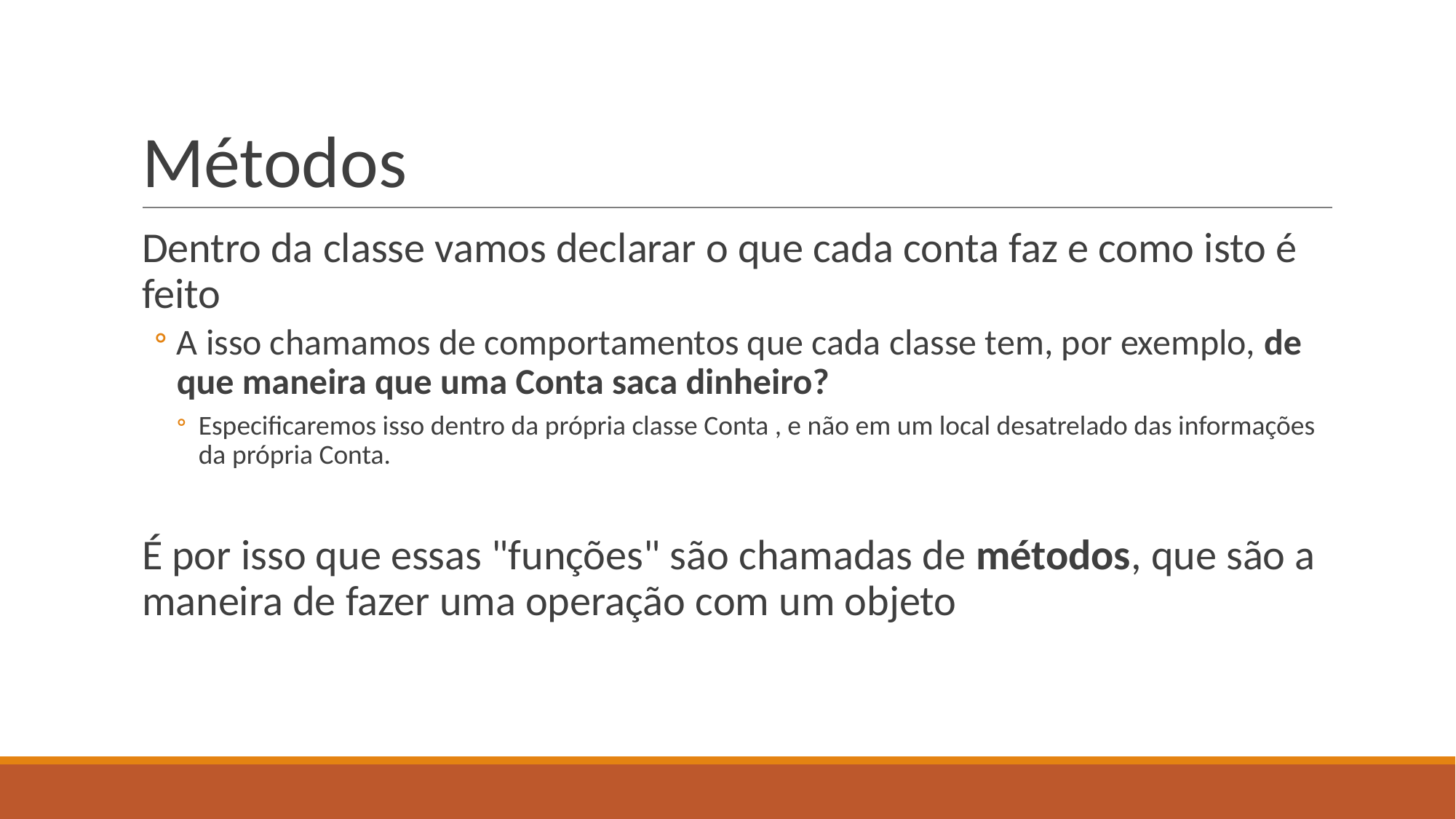

# Métodos
Dentro da classe vamos declarar o que cada conta faz e como isto é feito
A isso chamamos de comportamentos que cada classe tem, por exemplo, de que maneira que uma Conta saca dinheiro?
Especificaremos isso dentro da própria classe Conta , e não em um local desatrelado das informações da própria Conta.

É por isso que essas "funções" são chamadas de métodos, que são a maneira de fazer uma operação com um objeto